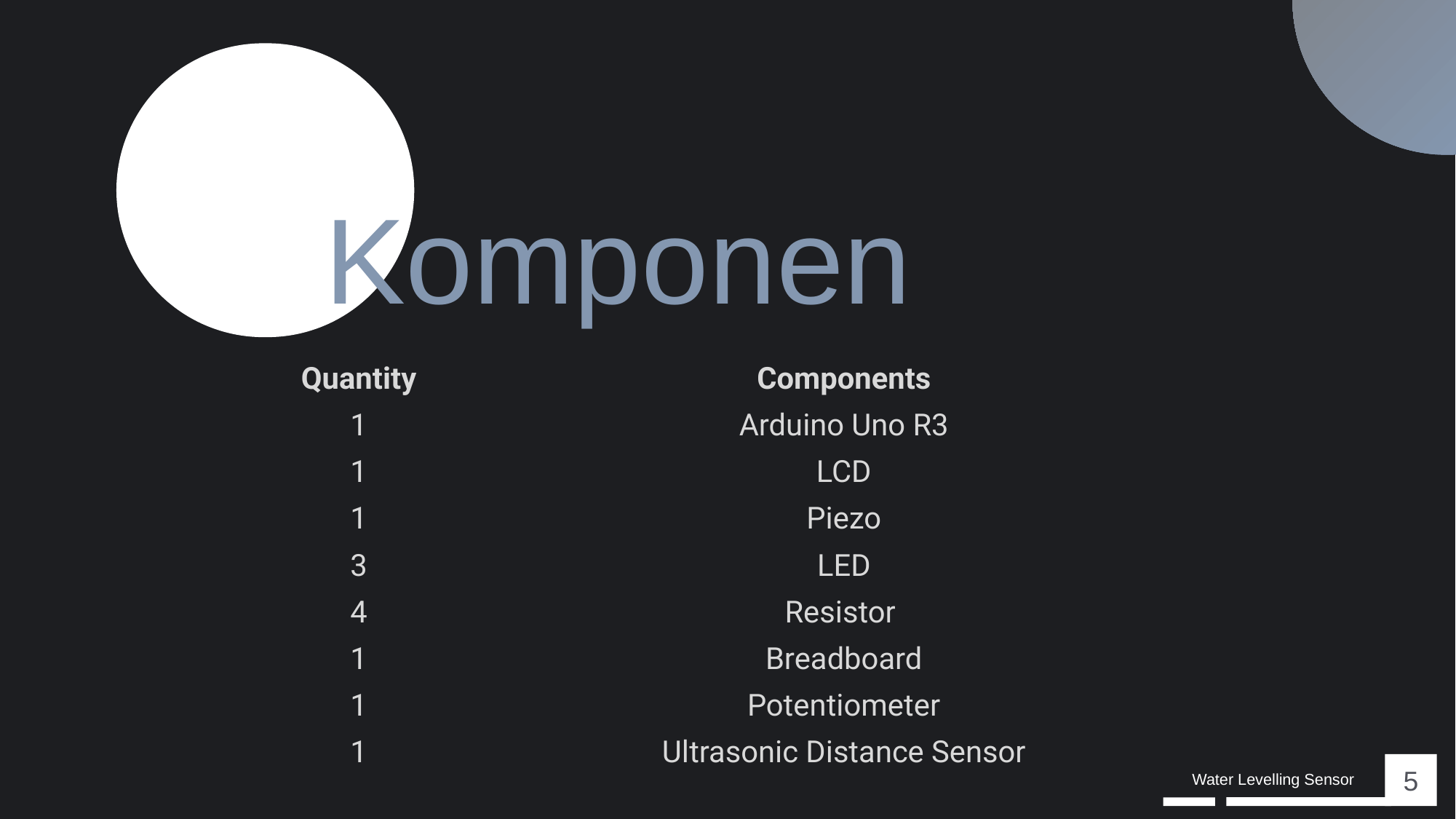

# Komponen
| Quantity | Components |
| --- | --- |
| 1 | Arduino Uno R3 |
| 1 | LCD |
| 1 | Piezo |
| 3 | LED |
| 4 | Resistor |
| 1 | Breadboard |
| 1 | Potentiometer |
| 1 | Ultrasonic Distance Sensor |

5
Water Levelling Sensor